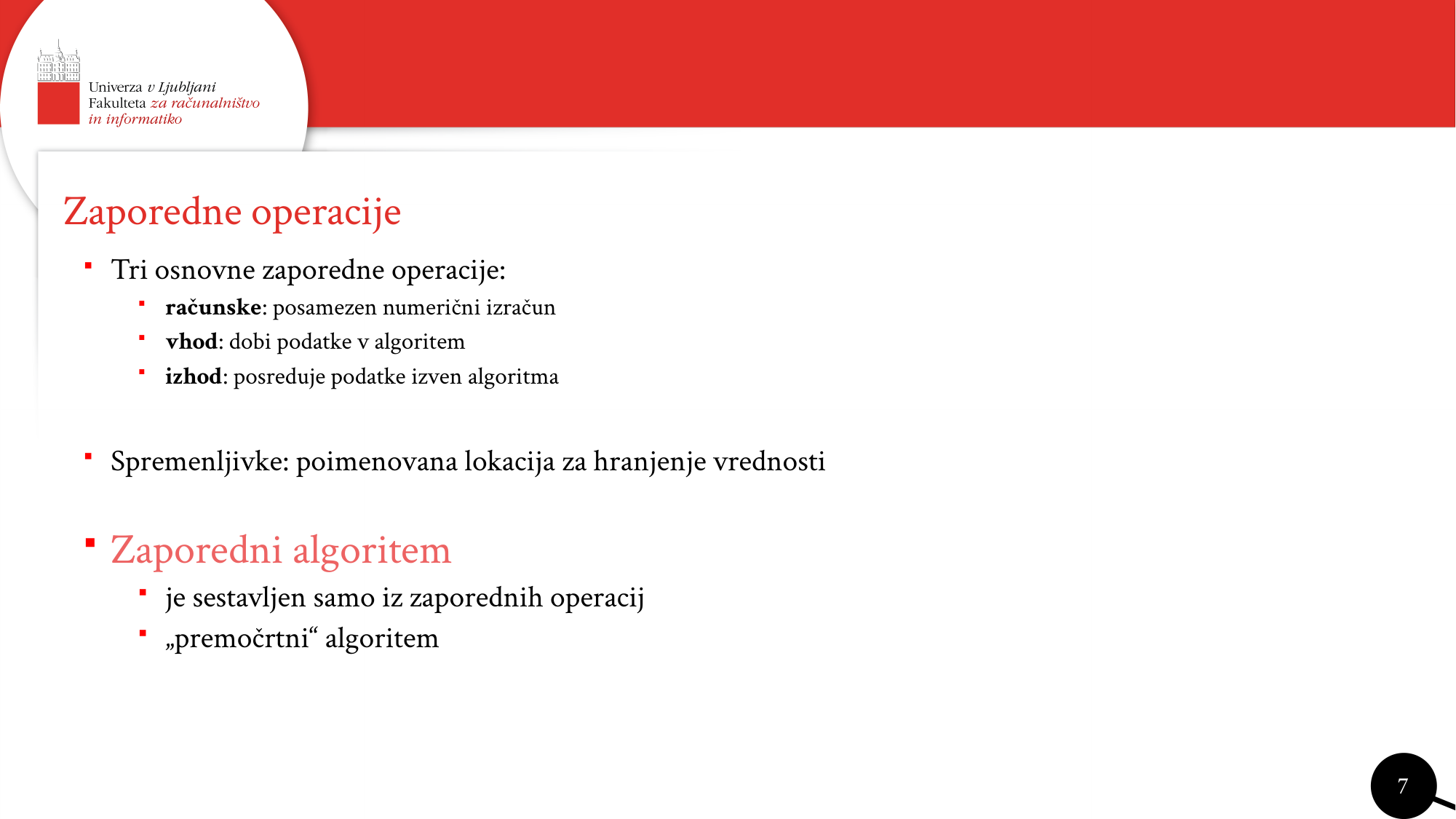

# Zaporedne operacije
Tri osnovne zaporedne operacije:
računske: posamezen numerični izračun
vhod: dobi podatke v algoritem
izhod: posreduje podatke izven algoritma

Spremenljivke: poimenovana lokacija za hranjenje vrednosti

Zaporedni algoritem
je sestavljen samo iz zaporednih operacij
„premočrtni“ algoritem
7